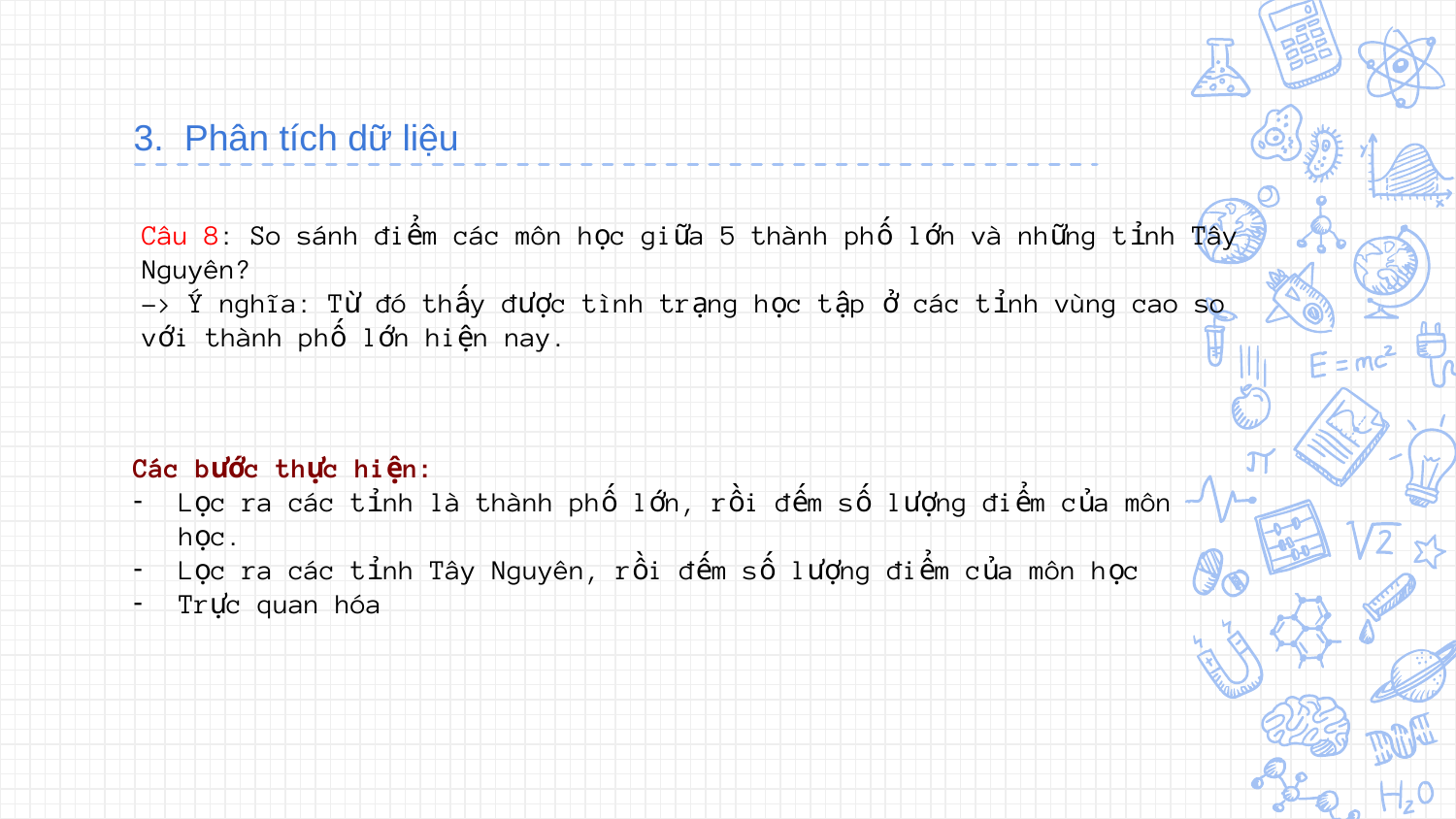

# 3.  Phân tích dữ liệu
Câu 8: So sánh điểm các môn học giữa 5 thành phố lớn và những tỉnh Tây Nguyên?
-> Ý nghĩa: Từ đó thấy được tình trạng học tập ở các tỉnh vùng cao so với thành phố lớn hiện nay.
Các bước thực hiện:
Lọc ra các tỉnh là thành phố lớn, rồi đếm số lượng điểm của môn học.
Lọc ra các tỉnh Tây Nguyên, rồi đếm số lượng điểm của môn học
Trực quan hóa
18